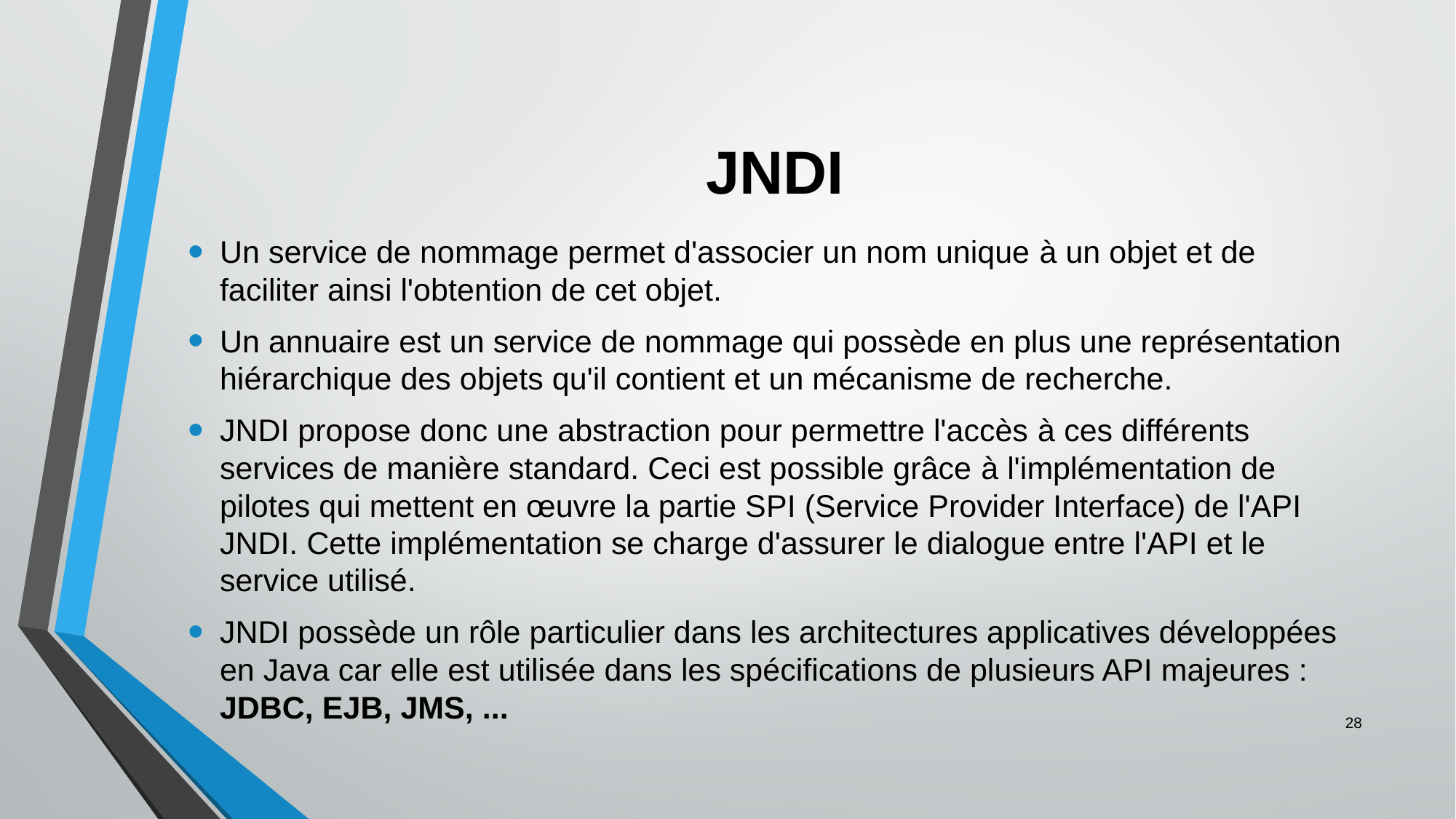

# JNDI
Un service de nommage permet d'associer un nom unique à un objet et de faciliter ainsi l'obtention de cet objet.
Un annuaire est un service de nommage qui possède en plus une représentation hiérarchique des objets qu'il contient et un mécanisme de recherche.
JNDI propose donc une abstraction pour permettre l'accès à ces différents services de manière standard. Ceci est possible grâce à l'implémentation de pilotes qui mettent en œuvre la partie SPI (Service Provider Interface) de l'API JNDI. Cette implémentation se charge d'assurer le dialogue entre l'API et le service utilisé.
JNDI possède un rôle particulier dans les architectures applicatives développées en Java car elle est utilisée dans les spécifications de plusieurs API majeures : JDBC, EJB, JMS, ...
28